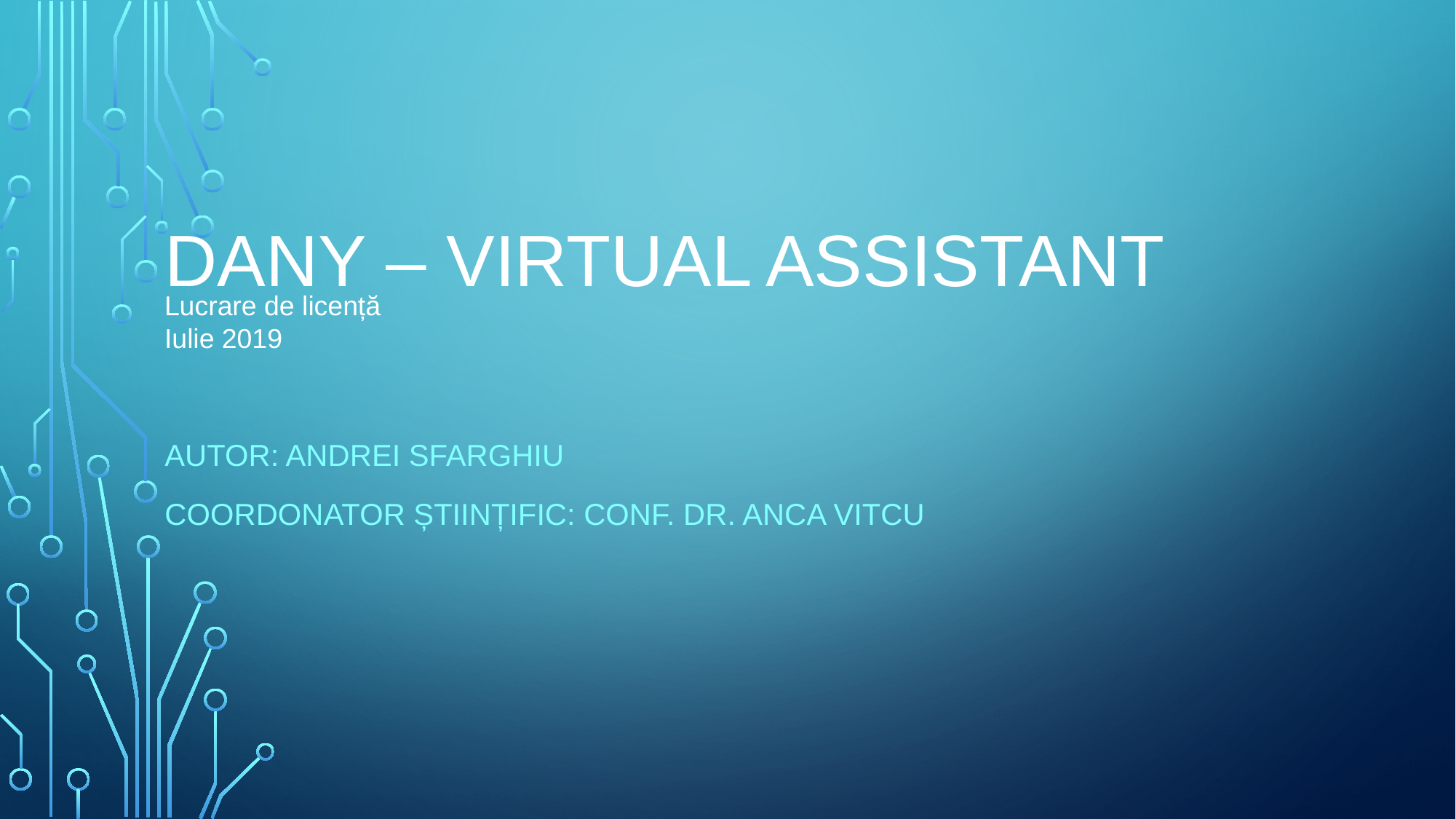

# Dany – Virtual Assistant
Lucrare de licență
Iulie 2019
Autor: Andrei Sfarghiu
Coordonator Științific: Conf. Dr. Anca Vitcu